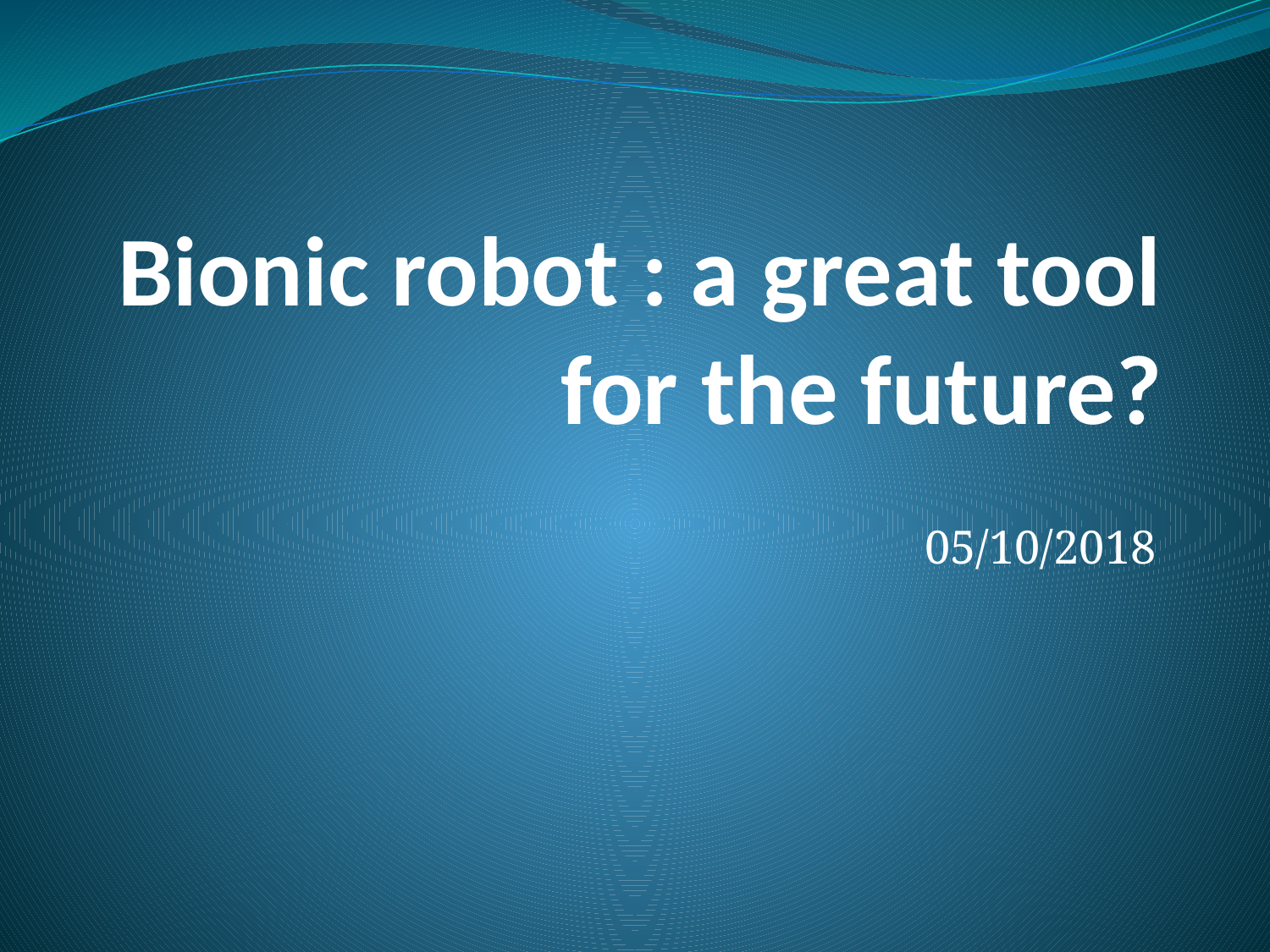

# Bionic robot : a great tool for the future?

05/10/2018